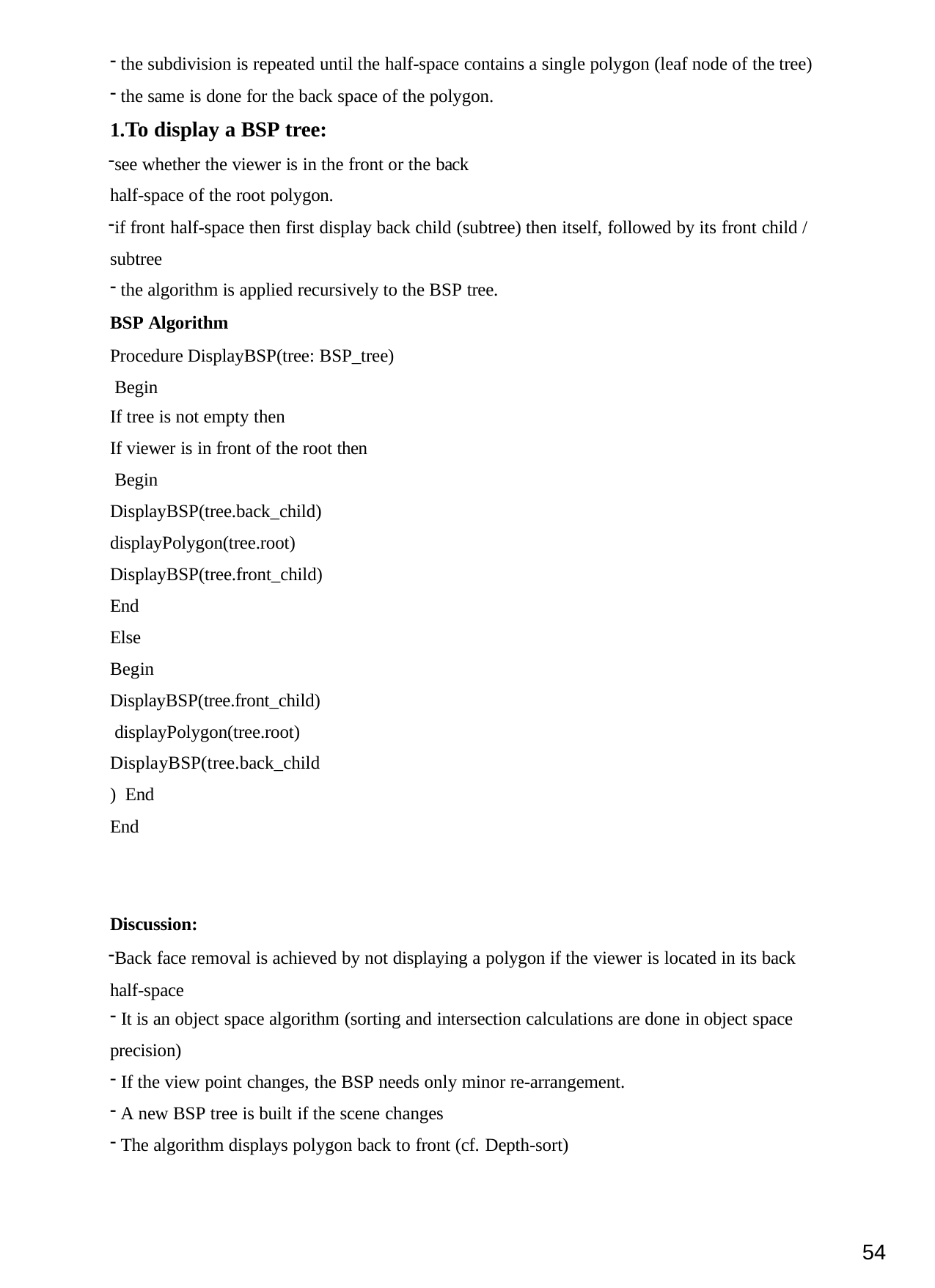

the subdivision is repeated until the half-space contains a single polygon (leaf node of the tree)
the same is done for the back space of the polygon.
1.To display a BSP tree:
see whether the viewer is in the front or the back  half-space of the root polygon.
if front half-space then first display back child (subtree) then itself, followed by its front child /  subtree
the algorithm is applied recursively to the BSP tree.
BSP Algorithm
Procedure DisplayBSP(tree: BSP_tree)  Begin
If tree is not empty then
If viewer is in front of the root then  Begin  DisplayBSP(tree.back_child)  displayPolygon(tree.root)  DisplayBSP(tree.front_child)
End  Else  Begin
DisplayBSP(tree.front_child)  displayPolygon(tree.root)  DisplayBSP(tree.back_child)  End
End
Discussion:
Back face removal is achieved by not displaying a polygon if the viewer is located in its back  half-space
It is an object space algorithm (sorting and intersection calculations are done in object space
precision)
If the view point changes, the BSP needs only minor re-arrangement.
A new BSP tree is built if the scene changes
The algorithm displays polygon back to front (cf. Depth-sort)
54